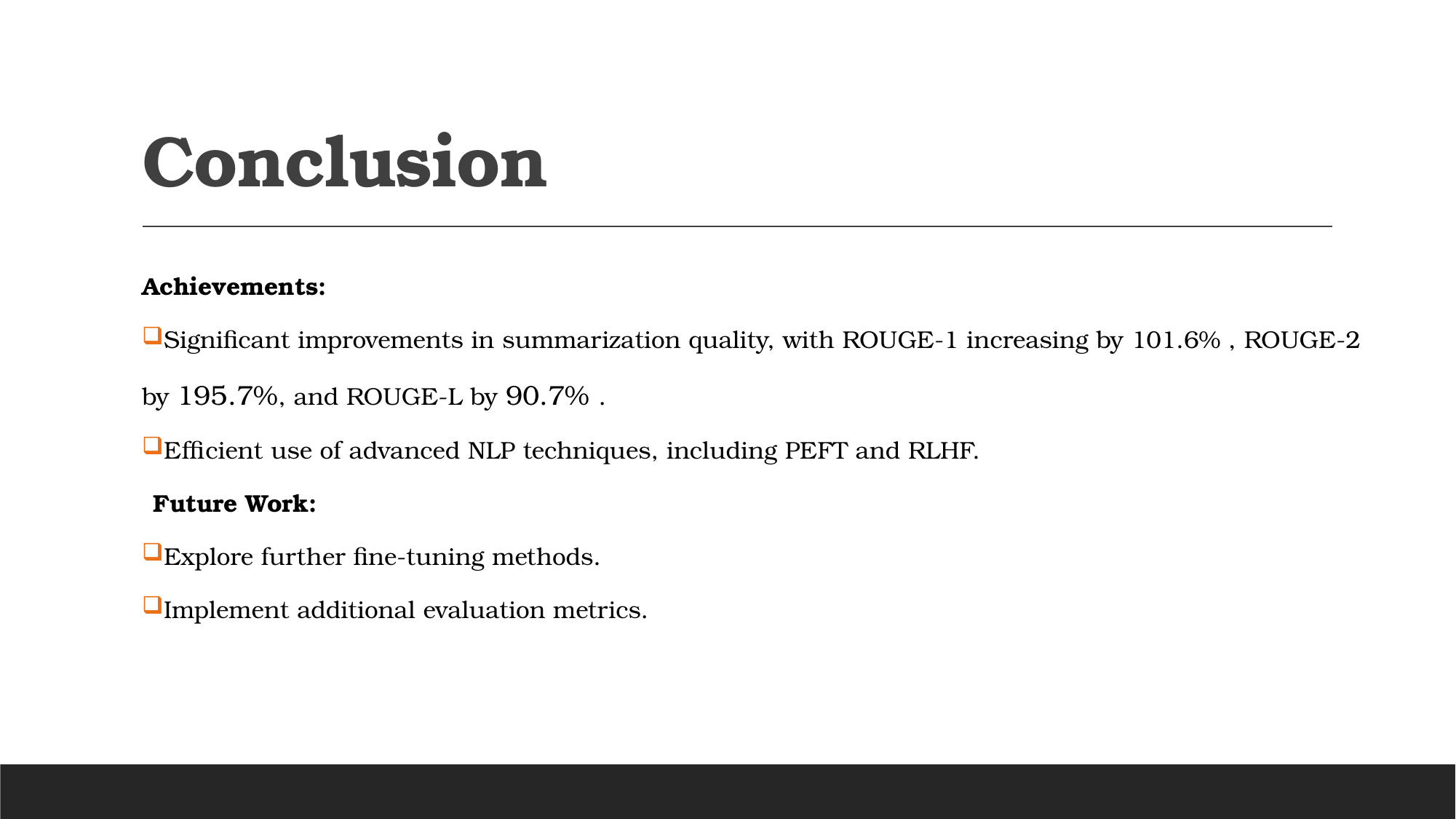

# Conclusion
Achievements:
Significant improvements in summarization quality, with ROUGE-1 increasing by 101.6% , ROUGE-2
by 195.7%, and ROUGE-L by 90.7% .
Efficient use of advanced NLP techniques, including PEFT and RLHF.
Future Work:
Explore further fine-tuning methods.
Implement additional evaluation metrics.